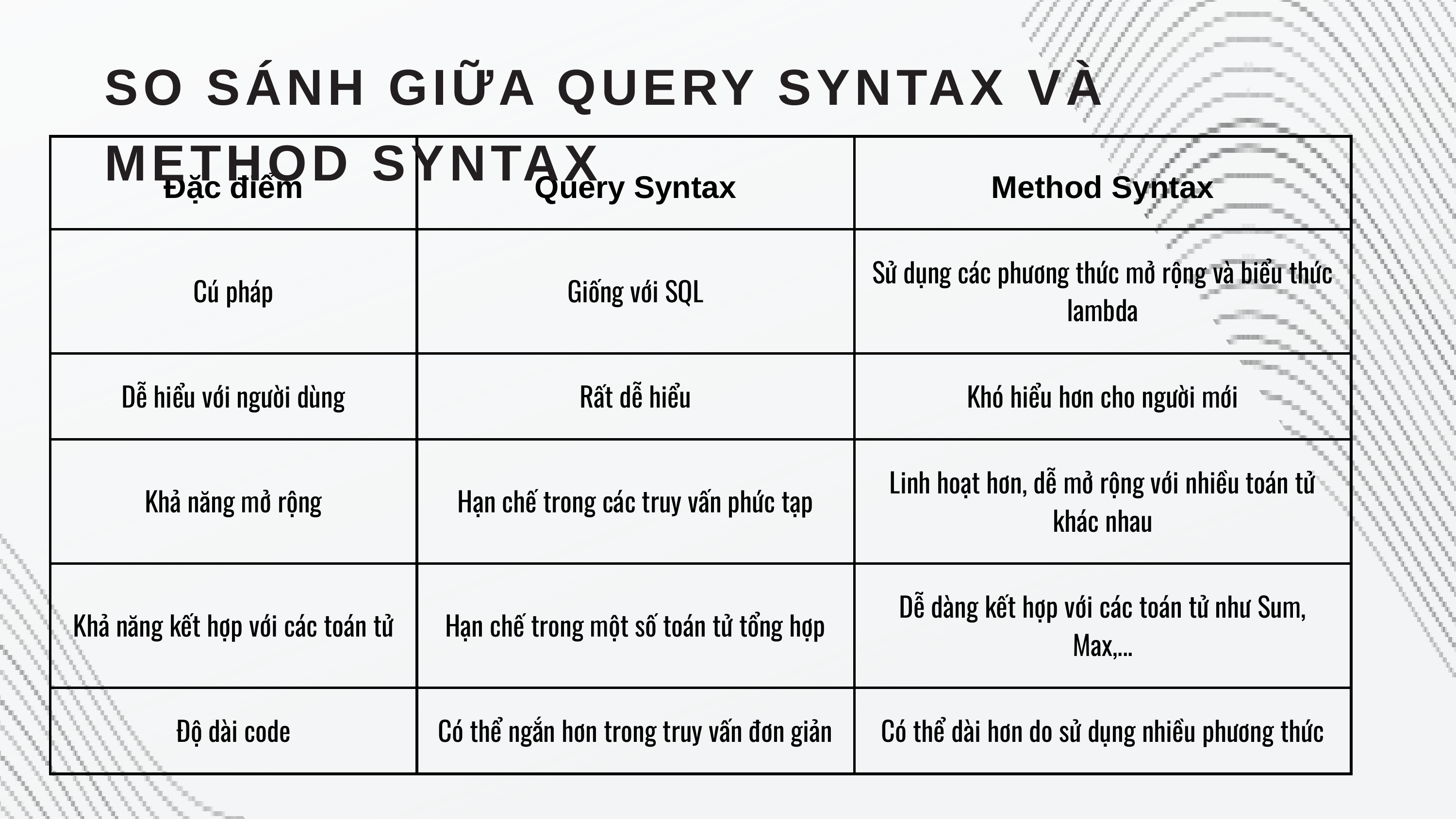

SO SÁNH GIỮA QUERY SYNTAX VÀ METHOD SYNTAX

| Đặc điểm | Query Syntax | Method Syntax |
| --- | --- | --- |
| Cú pháp | Giống với SQL | Sử dụng các phương thức mở rộng và biểu thức lambda |
| Dễ hiểu với người dùng | Rất dễ hiểu | Khó hiểu hơn cho người mới |
| Khả năng mở rộng | Hạn chế trong các truy vấn phức tạp | Linh hoạt hơn, dễ mở rộng với nhiều toán tử khác nhau |
| Khả năng kết hợp với các toán tử | Hạn chế trong một số toán tử tổng hợp | Dễ dàng kết hợp với các toán tử như Sum, Max,... |
| Độ dài code | Có thể ngắn hơn trong truy vấn đơn giản | Có thể dài hơn do sử dụng nhiều phương thức |